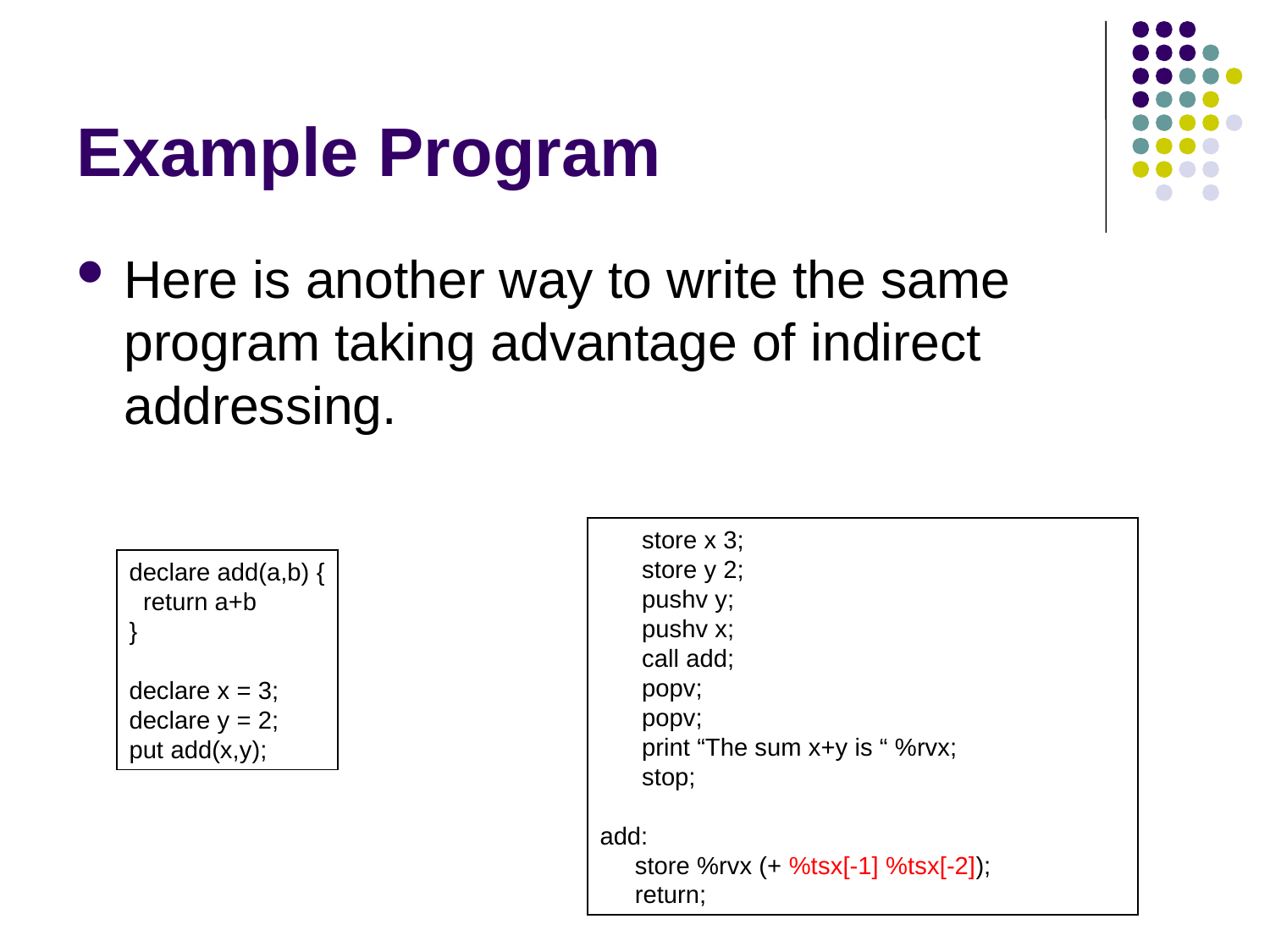

# Example Program
Here is another way to write the same program taking advantage of indirect addressing.
      store x 3;
      store y 2;
      pushv y;
      pushv x;
      call add;
      popv;
      popv;
      print “The sum x+y is “ %rvx;
      stop;

add:
     store %rvx (+ %tsx[-1] %tsx[-2]);
     return;
declare add(a,b) {
  return a+b
}

declare x = 3;
declare y = 2;
put add(x,y);